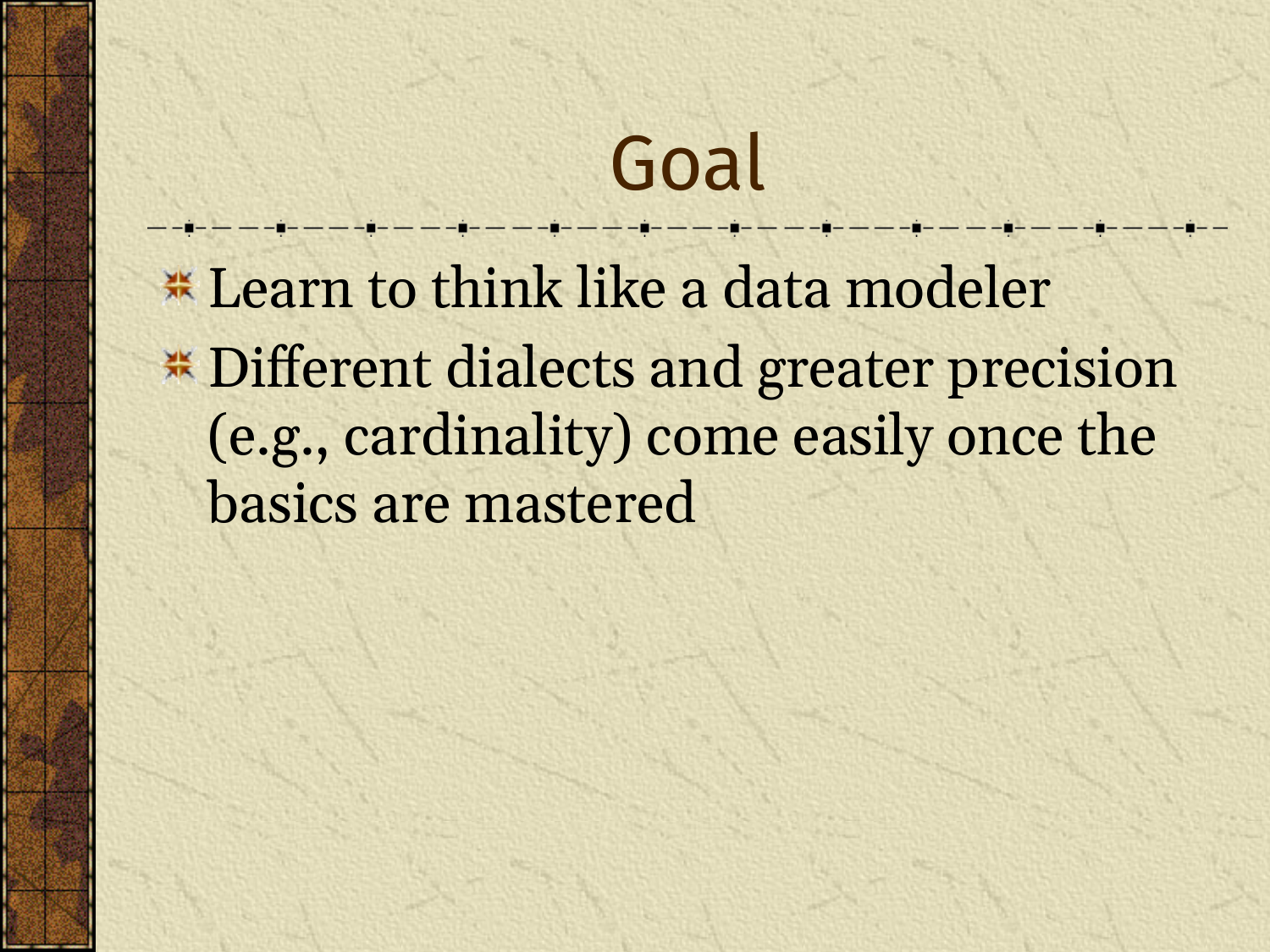

# Goal
Learn to think like a data modeler
Different dialects and greater precision (e.g., cardinality) come easily once the basics are mastered